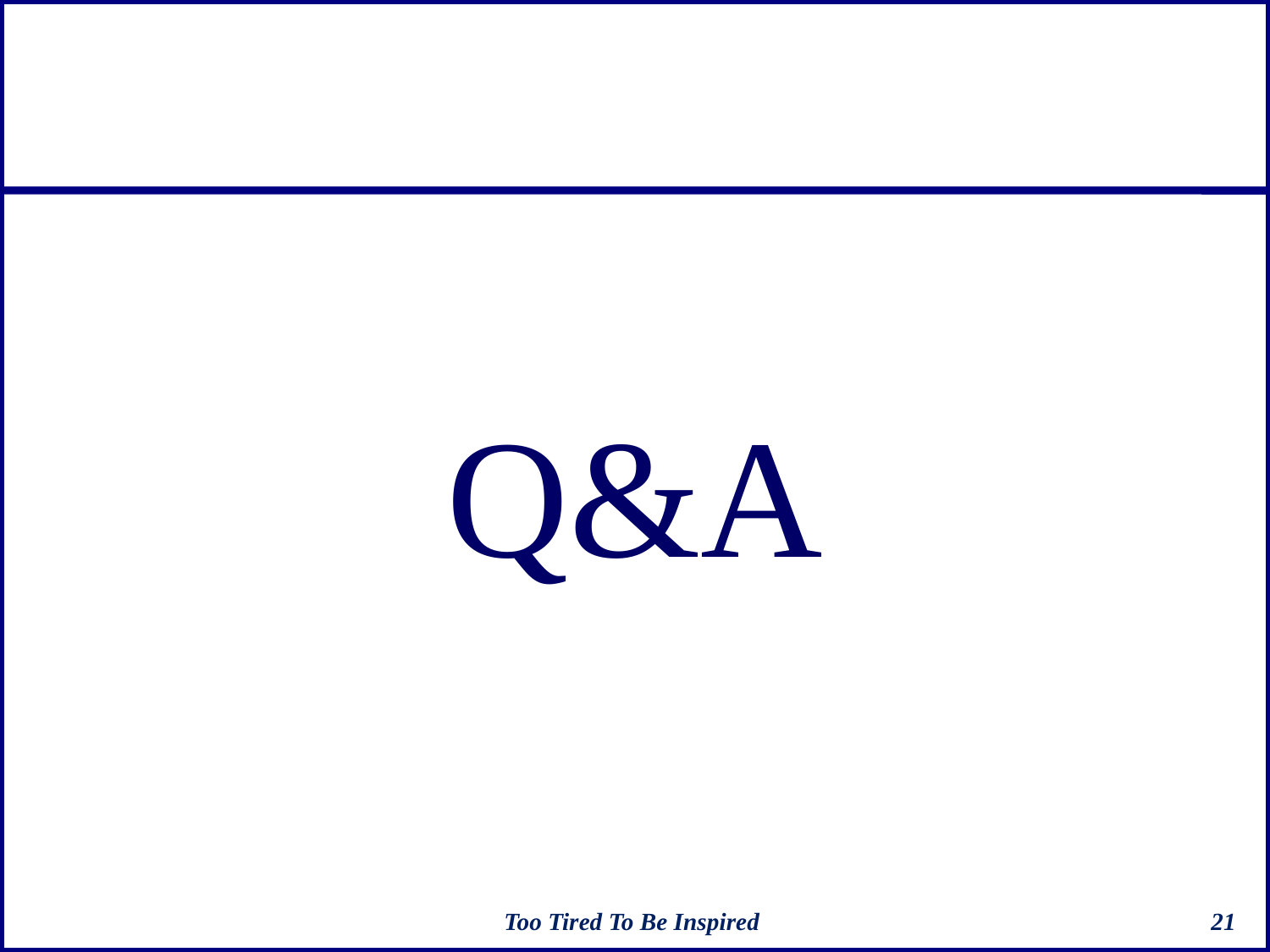

#

Q&A
Too Tired To Be Inspired
21